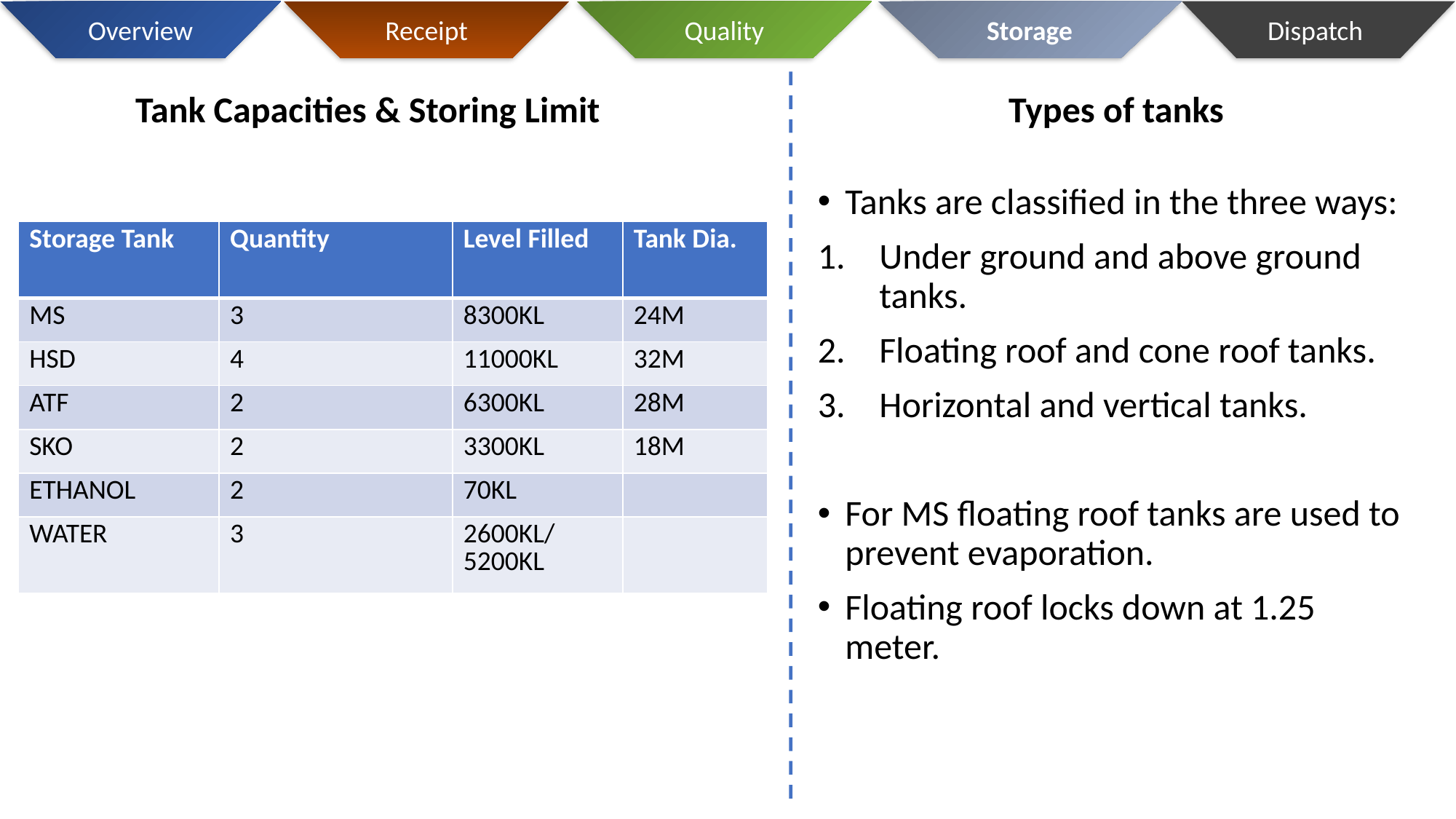

Overview
Receipt
Quality
Storage
Dispatch

Tank Capacities & Storing Limit
Types of tanks
Tanks are classified in the three ways:
Under ground and above ground tanks.
Floating roof and cone roof tanks.
Horizontal and vertical tanks.

For MS floating roof tanks are used to prevent evaporation.
Floating roof locks down at 1.25 meter.
| Storage Tank | Quantity | Level Filled | Tank Dia. |
| --- | --- | --- | --- |
| MS | 3 | 8300KL | 24M |
| HSD | 4 | 11000KL | 32M |
| ATF | 2 | 6300KL | 28M |
| SKO | 2 | 3300KL | 18M |
| ETHANOL | 2 | 70KL |  |
| WATER | 3 | 2600KL/ 5200KL |  |